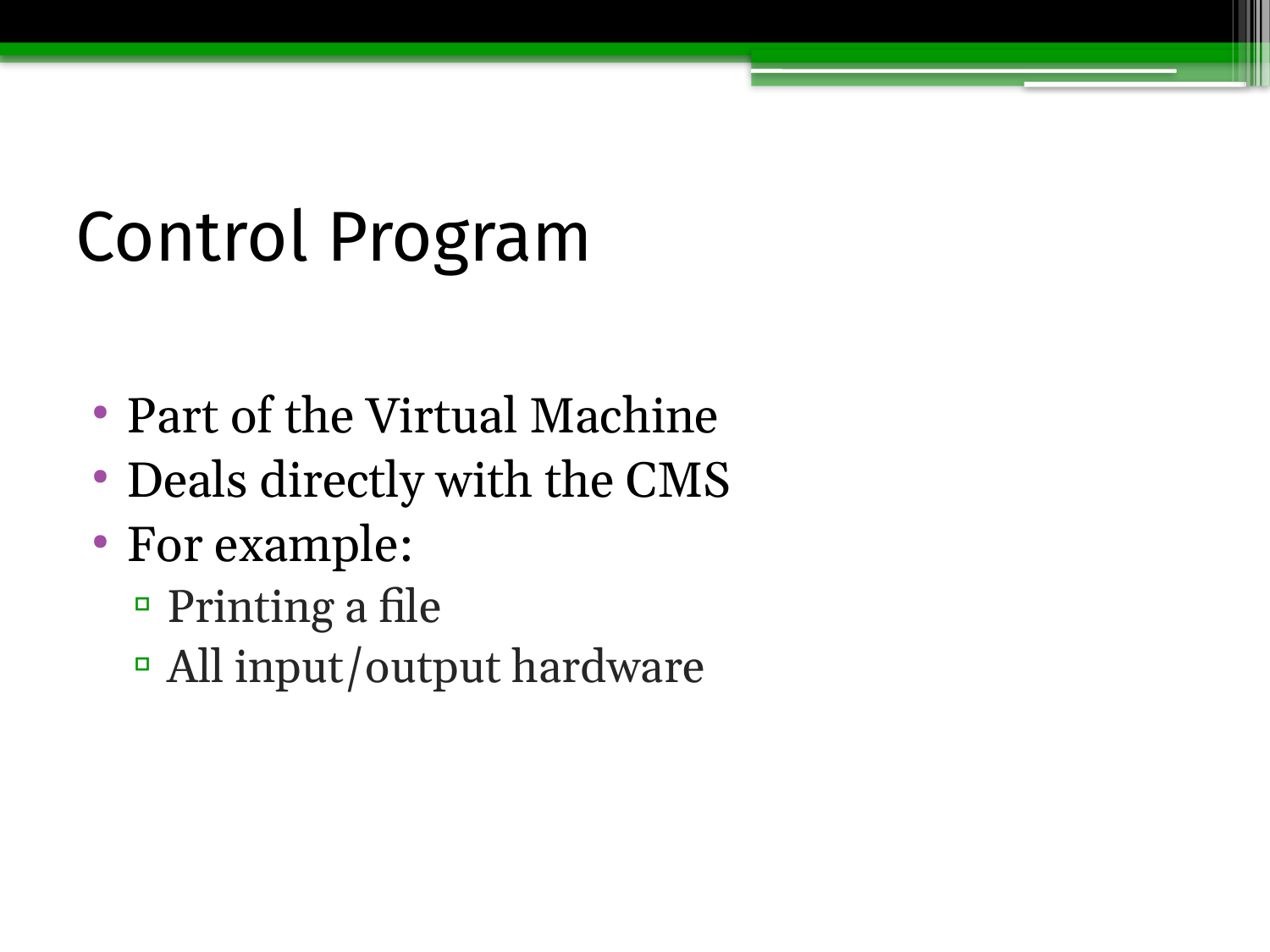

# Control Program

Part of the Virtual Machine
Deals directly with the CMS
For example:
Printing a file
All input/output hardware